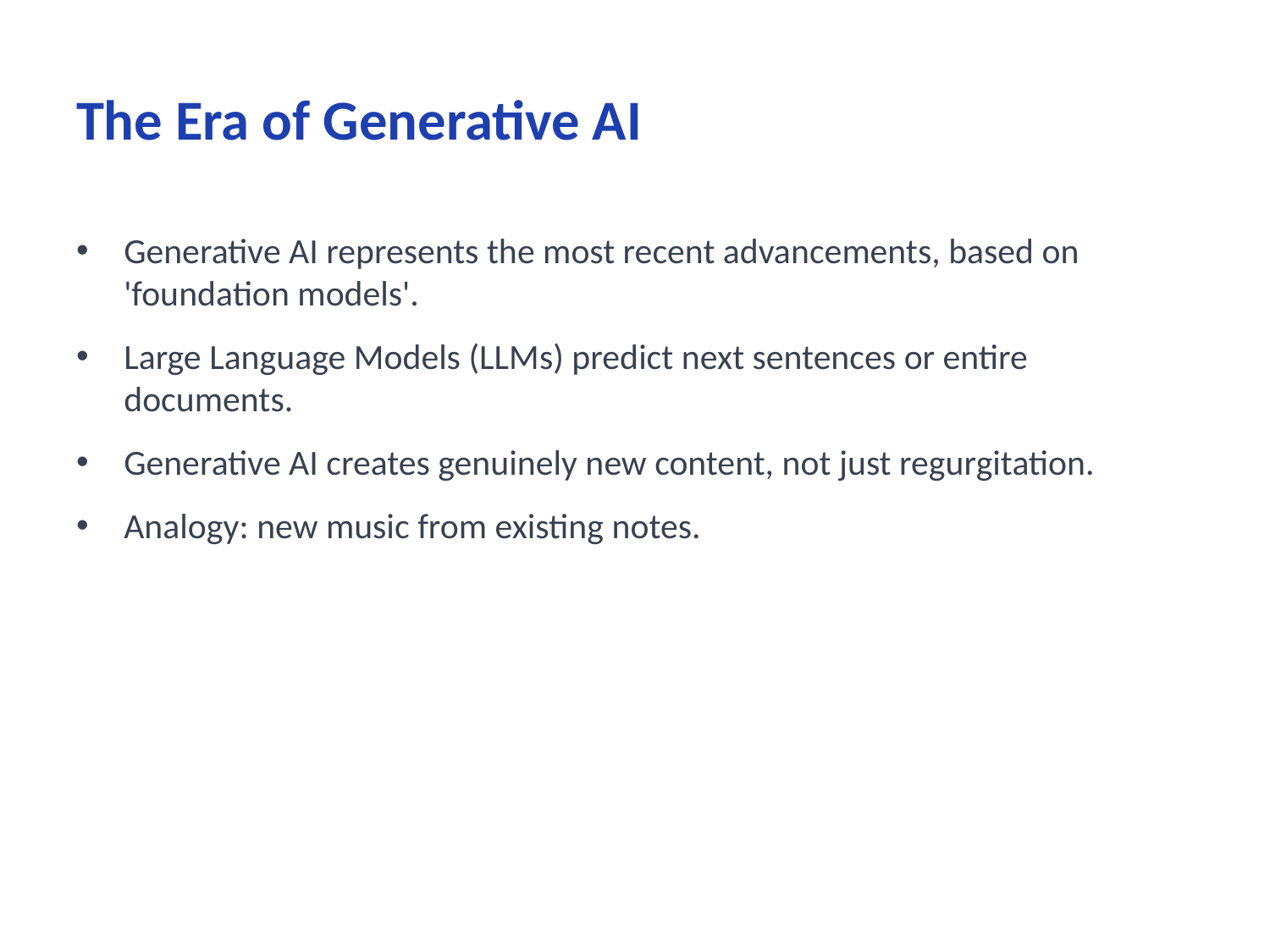

# The Era of Generative AI
Generative AI represents the most recent advancements, based on 'foundation models'.
Large Language Models (LLMs) predict next sentences or entire documents.
Generative AI creates genuinely new content, not just regurgitation.
Analogy: new music from existing notes.